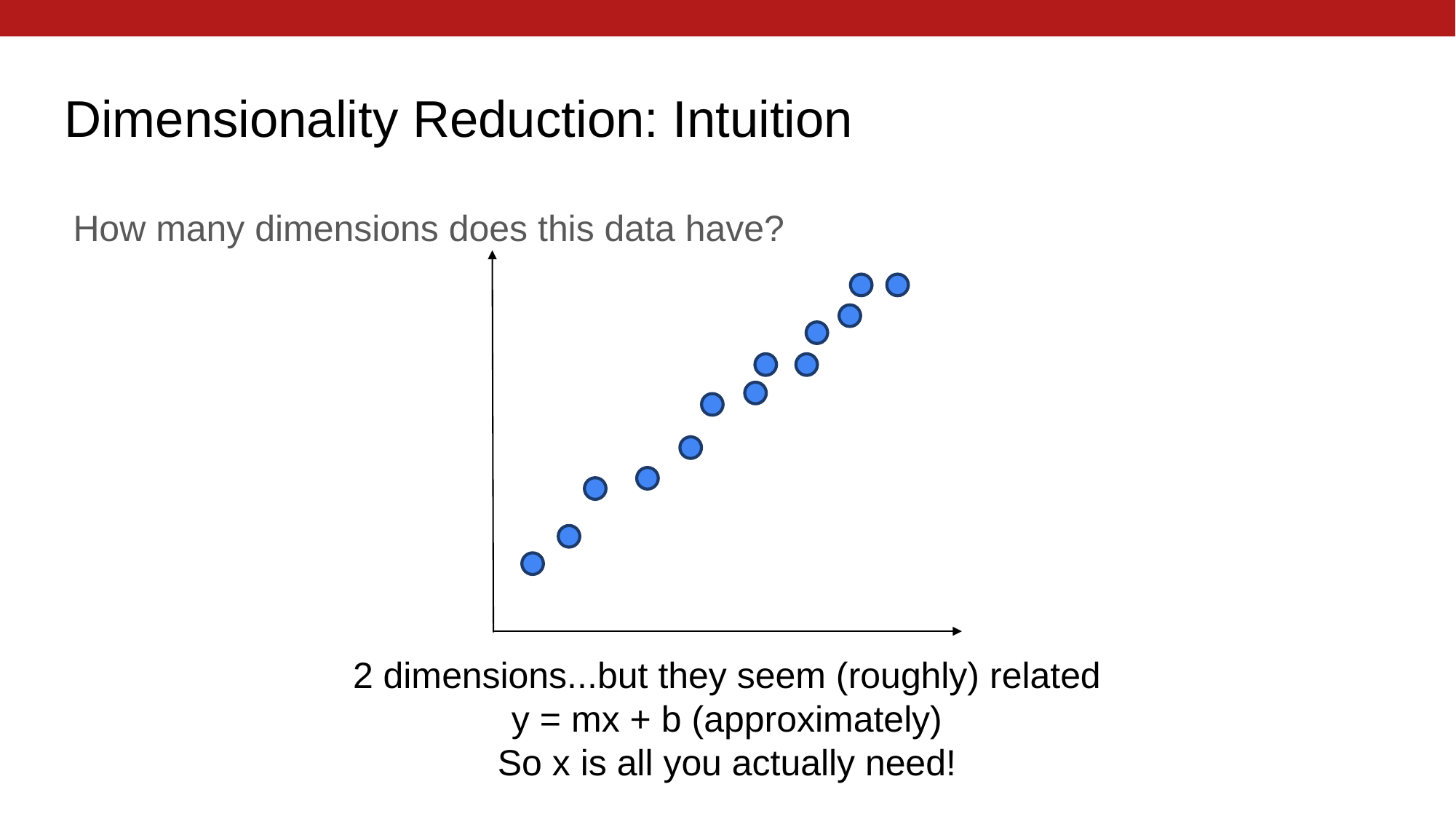

# Dimensionality Reduction: Intuition
How many dimensions does this data have?

2 dimensions...but they seem (roughly) related
y = mx + b (approximately)
So x is all you actually need!